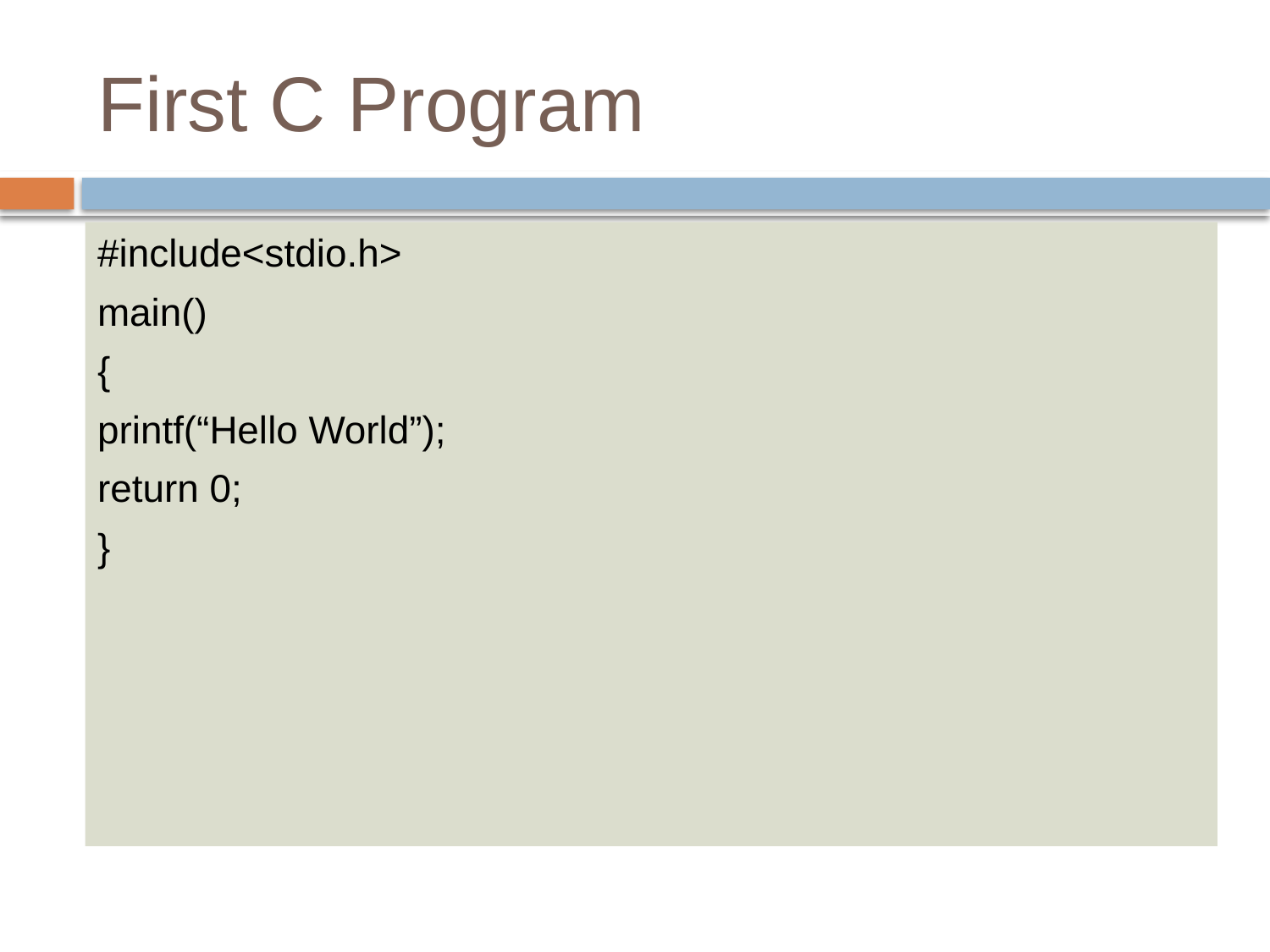

# First C Program
#include<stdio.h>
main()
{
printf(“Hello World”);
return 0;
}